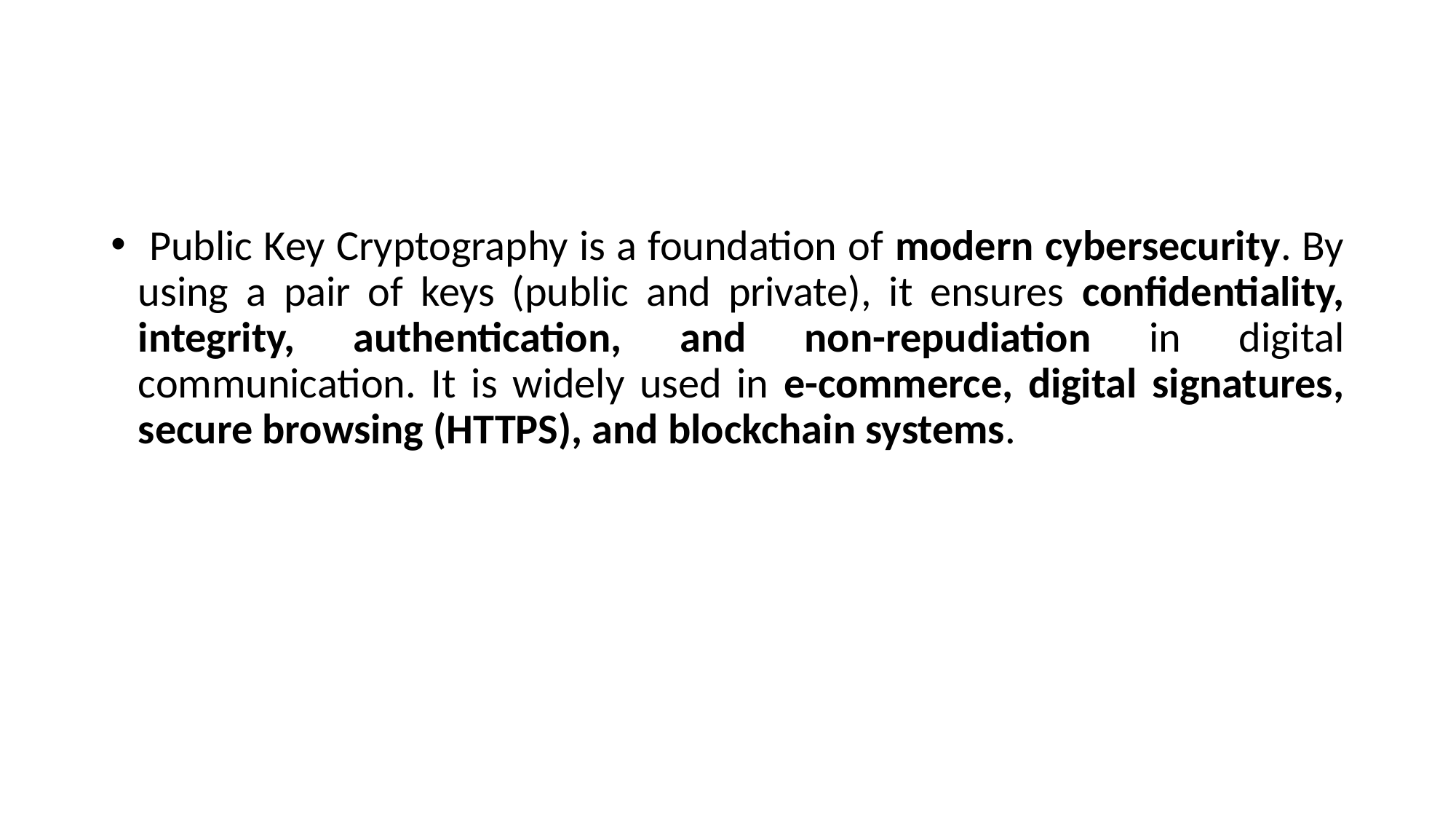

#
 Public Key Cryptography is a foundation of modern cybersecurity. By using a pair of keys (public and private), it ensures confidentiality, integrity, authentication, and non-repudiation in digital communication. It is widely used in e-commerce, digital signatures, secure browsing (HTTPS), and blockchain systems.